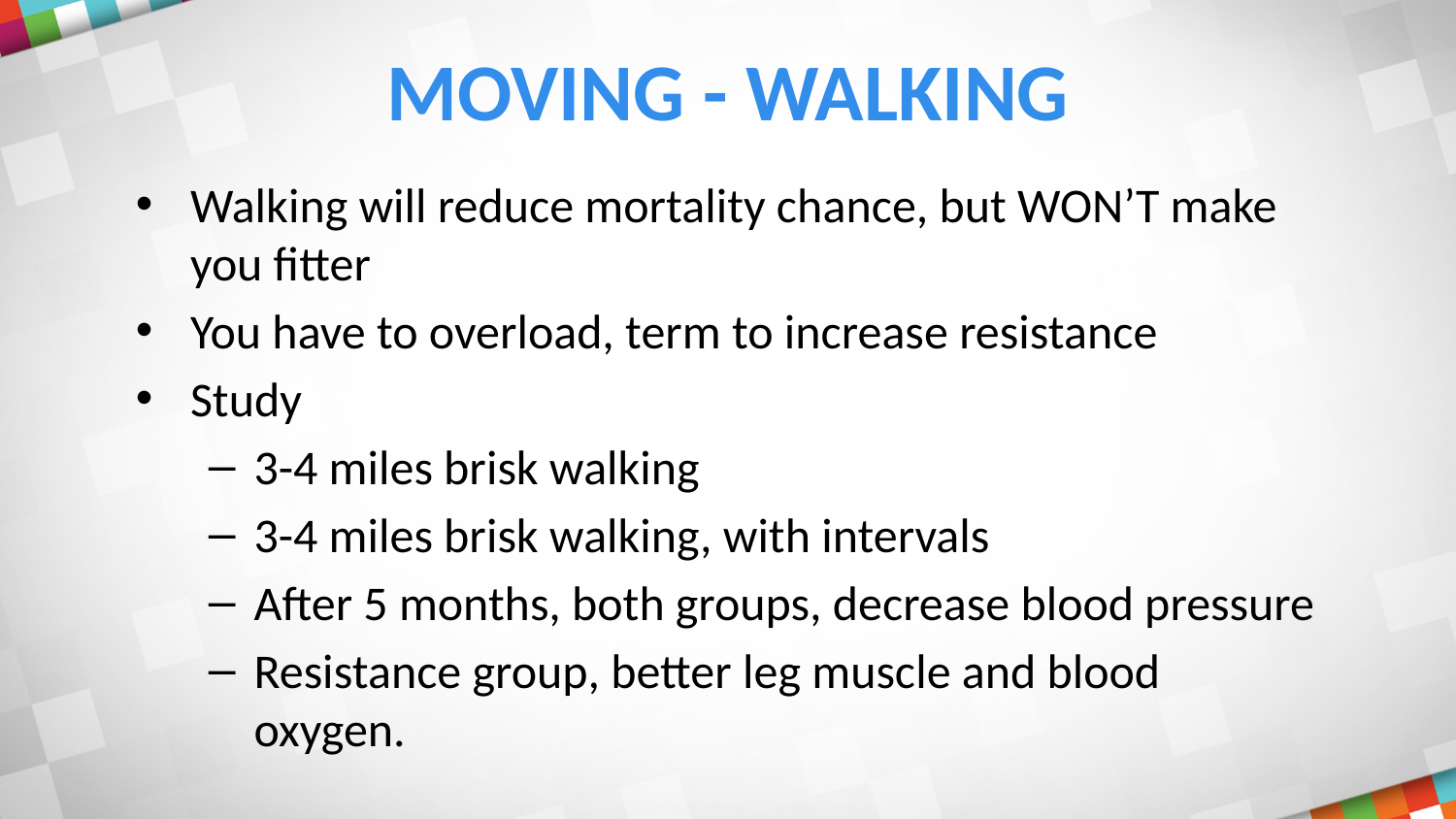

# Moving - Walking
Walking will reduce mortality chance, but WON’T make you fitter
You have to overload, term to increase resistance
Study
3-4 miles brisk walking
3-4 miles brisk walking, with intervals
After 5 months, both groups, decrease blood pressure
Resistance group, better leg muscle and blood oxygen.